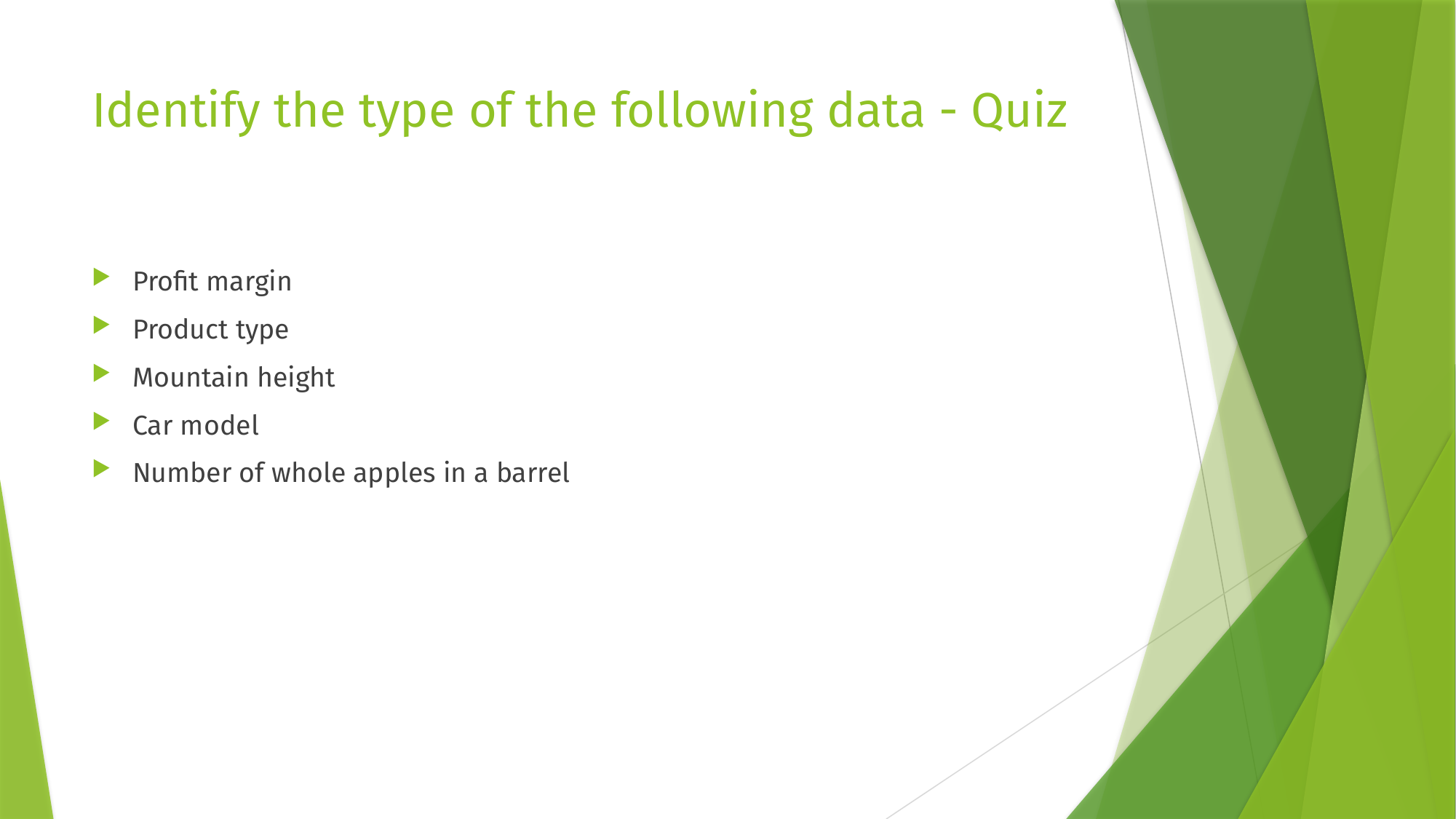

# Identify the type of the following data - Quiz
Profit margin
Product type
Mountain height
Car model
Number of whole apples in a barrel